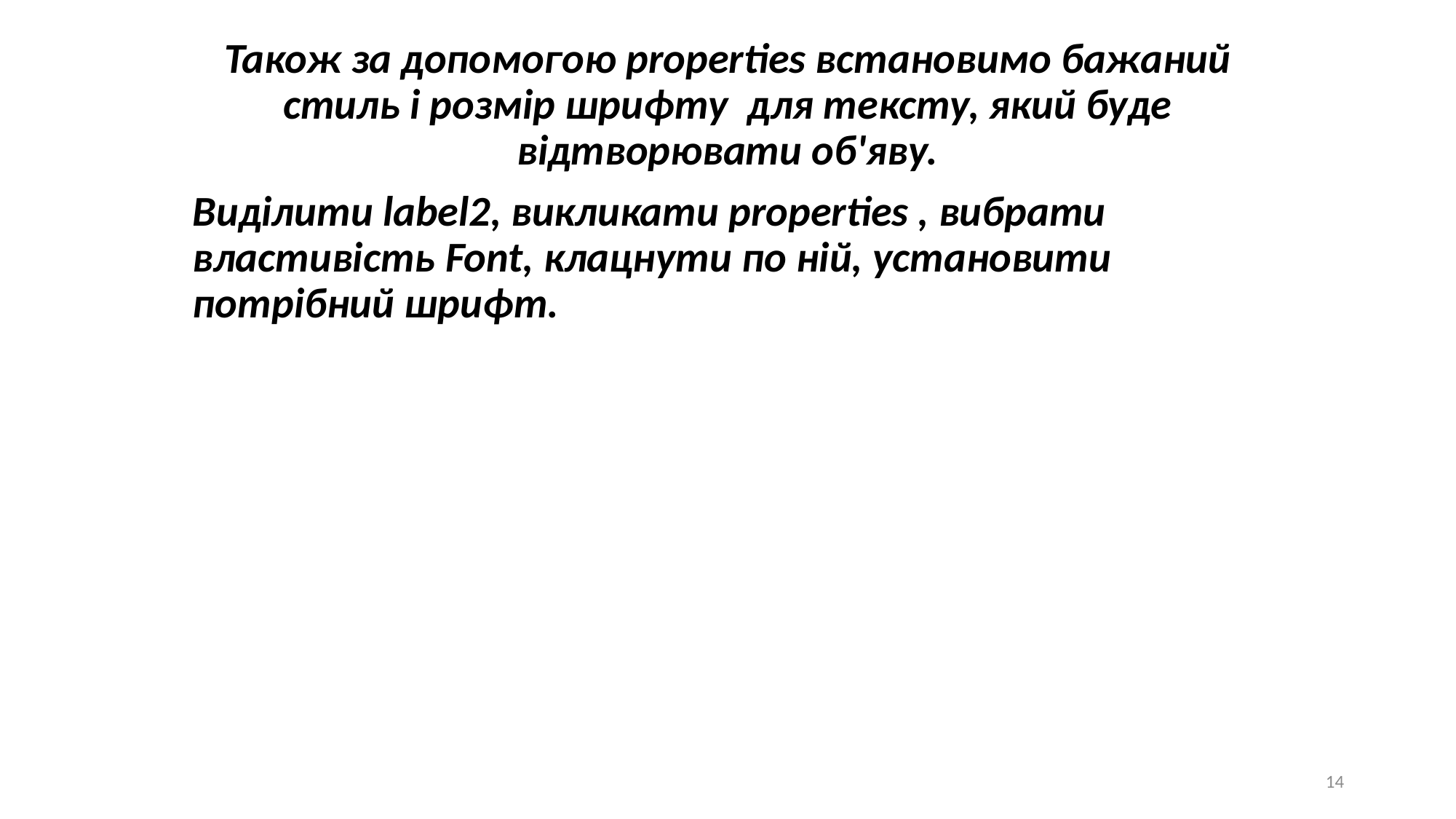

Також за допомогою properties встановимо бажаний стиль і розмір шрифту  для тексту, який буде відтворювати об'яву.
Виділити label2, викликати properties , вибрати властивість Font, клацнути по ній, установити потрібний шрифт.

14